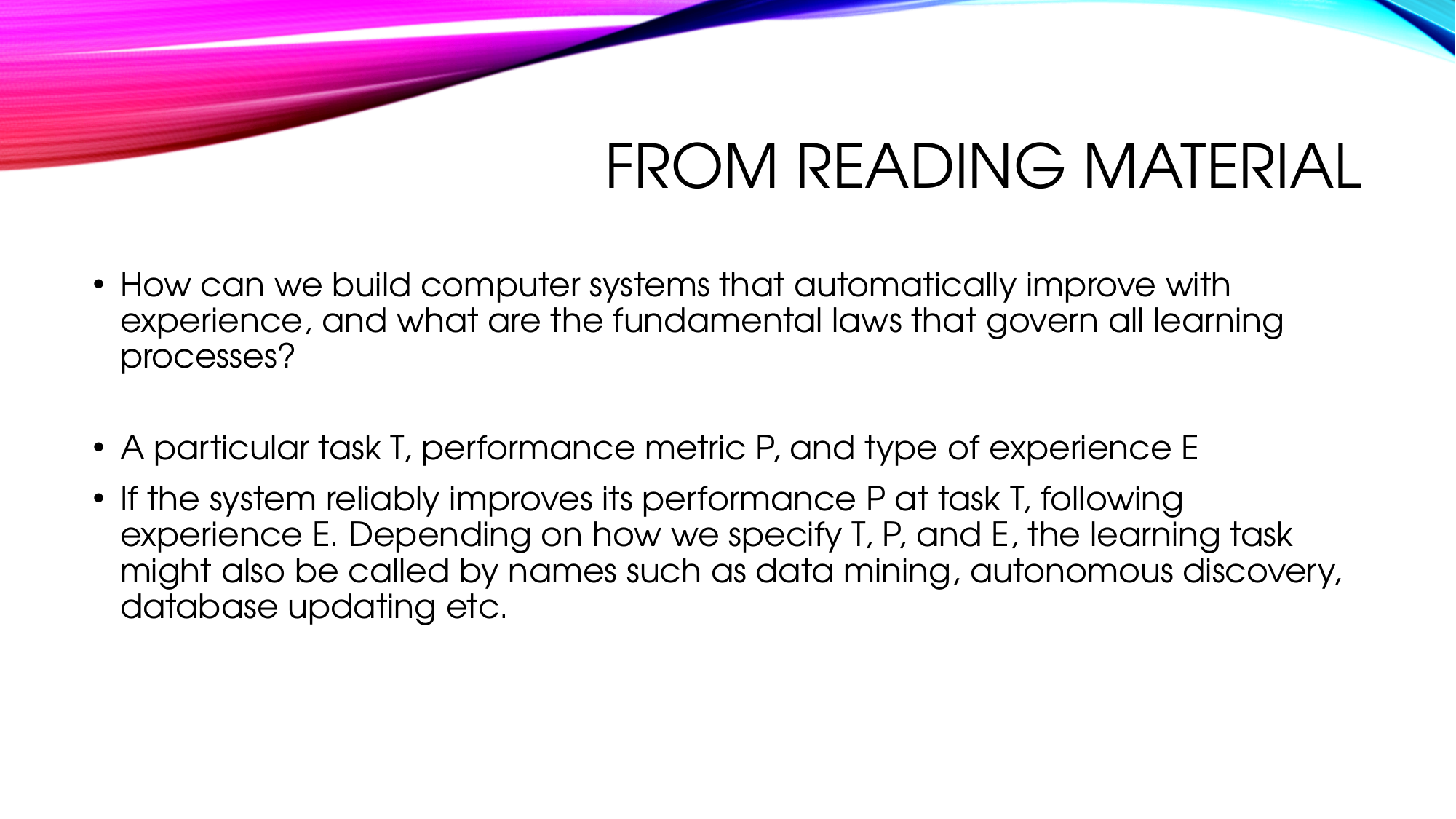

# From reading material
How can we build computer systems that automatically improve with experience, and what are the fundamental laws that govern all learning processes?
A particular task T, performance metric P, and type of experience E
If the system reliably improves its performance P at task T, following experience E. Depending on how we specify T, P, and E, the learning task might also be called by names such as data mining, autonomous discovery, database updating etc.